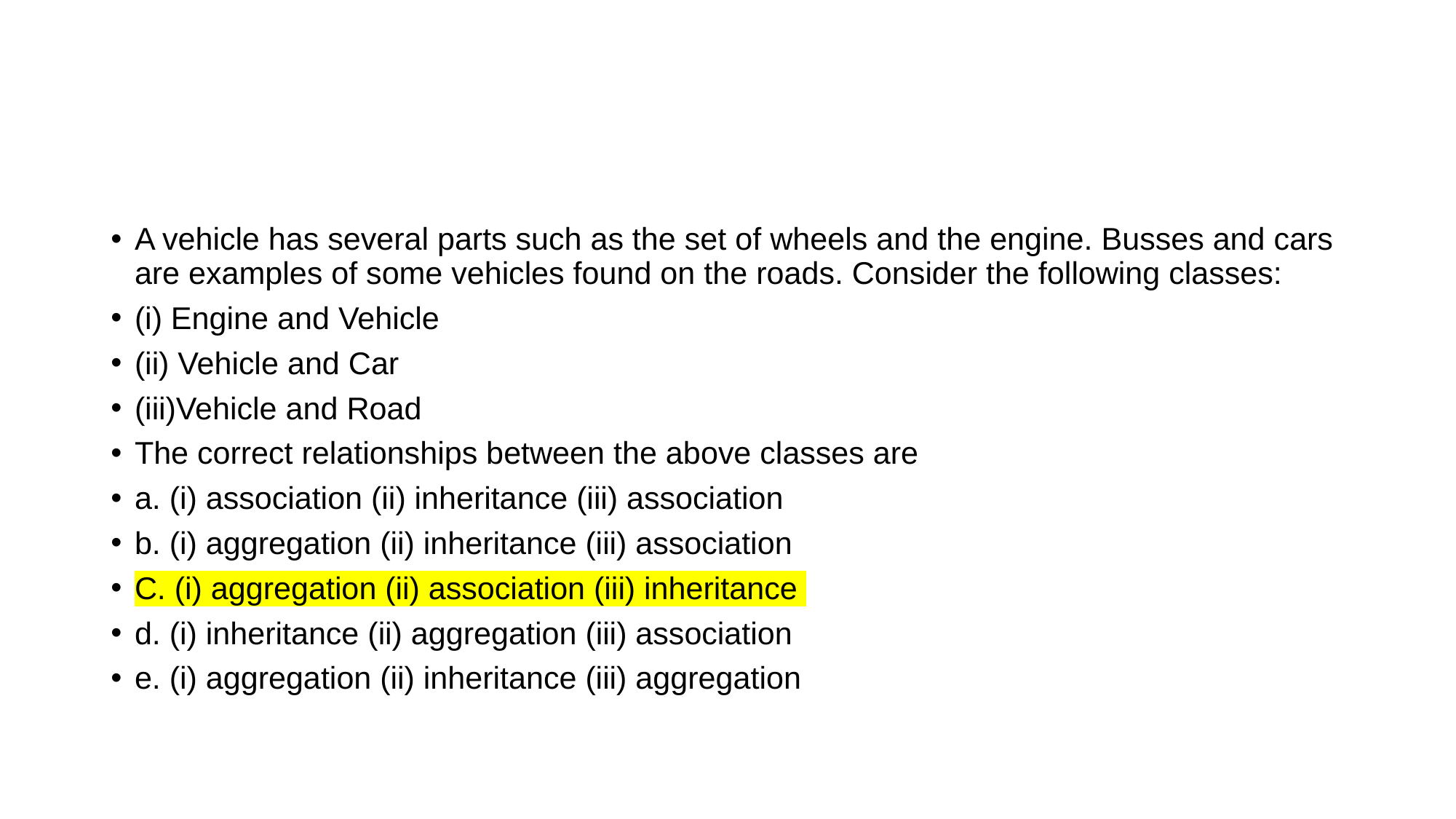

#
A vehicle has several parts such as the set of wheels and the engine. Busses and cars are examples of some vehicles found on the roads. Consider the following classes:
(i) Engine and Vehicle
(ii) Vehicle and Car
(iii)Vehicle and Road
The correct relationships between the above classes are
a. (i) association (ii) inheritance (iii) association
b. (i) aggregation (ii) inheritance (iii) association
C. (i) aggregation (ii) association (iii) inheritance
d. (i) inheritance (ii) aggregation (iii) association
e. (i) aggregation (ii) inheritance (iii) aggregation